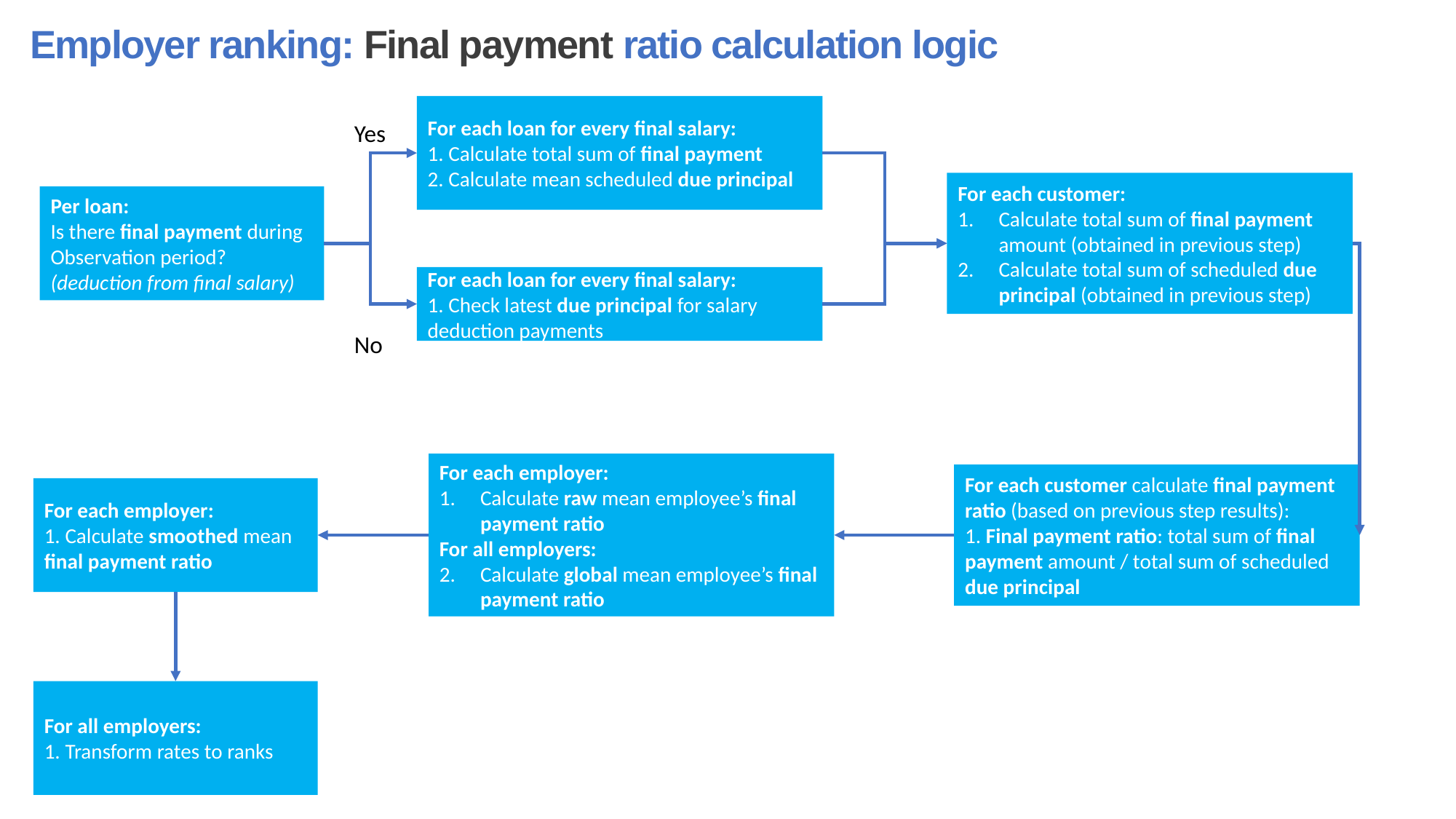

Employer ranking: Final payment ratio calculation logic
For each loan for every final salary:
1. Calculate total sum of final payment
2. Calculate mean scheduled due principal
Yes
For each customer:
Calculate total sum of final payment amount (obtained in previous step)
Calculate total sum of scheduled due principal (obtained in previous step)
Per loan:
Is there final payment during Observation period?
(deduction from final salary)
For each loan for every final salary:
1. Check latest due principal for salary deduction payments
No
For each employer:
Calculate raw mean employee’s final payment ratio
For all employers:
Calculate global mean employee’s final payment ratio
For each customer calculate final payment ratio (based on previous step results):
1. Final payment ratio: total sum of final payment amount / total sum of scheduled due principal
For each employer:
1. Calculate smoothed mean final payment ratio
For all employers:
1. Transform rates to ranks